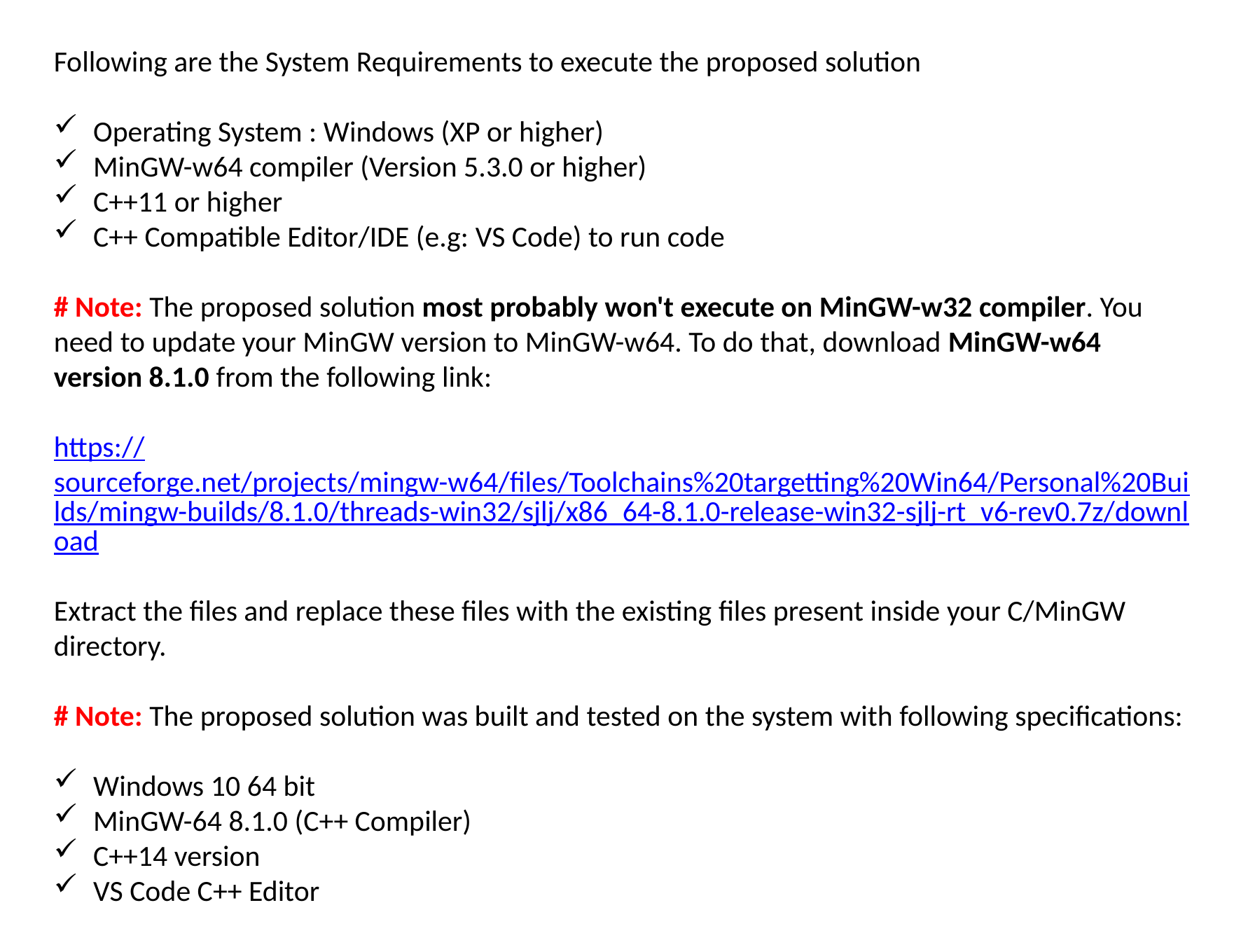

Following are the System Requirements to execute the proposed solution

Operating System : Windows (XP or higher)
MinGW-w64 compiler (Version 5.3.0 or higher)
C++11 or higher
C++ Compatible Editor/IDE (e.g: VS Code) to run code

# Note: The proposed solution most probably won't execute on MinGW-w32 compiler. You need to update your MinGW version to MinGW-w64. To do that, download MinGW-w64 version 8.1.0 from the following link:

https://sourceforge.net/projects/mingw-w64/files/Toolchains%20targetting%20Win64/Personal%20Builds/mingw-builds/8.1.0/threads-win32/sjlj/x86_64-8.1.0-release-win32-sjlj-rt_v6-rev0.7z/download

Extract the files and replace these files with the existing files present inside your C/MinGW directory.

# Note: The proposed solution was built and tested on the system with following specifications:

Windows 10 64 bit
MinGW-64 8.1.0 (C++ Compiler)
C++14 version
VS Code C++ Editor